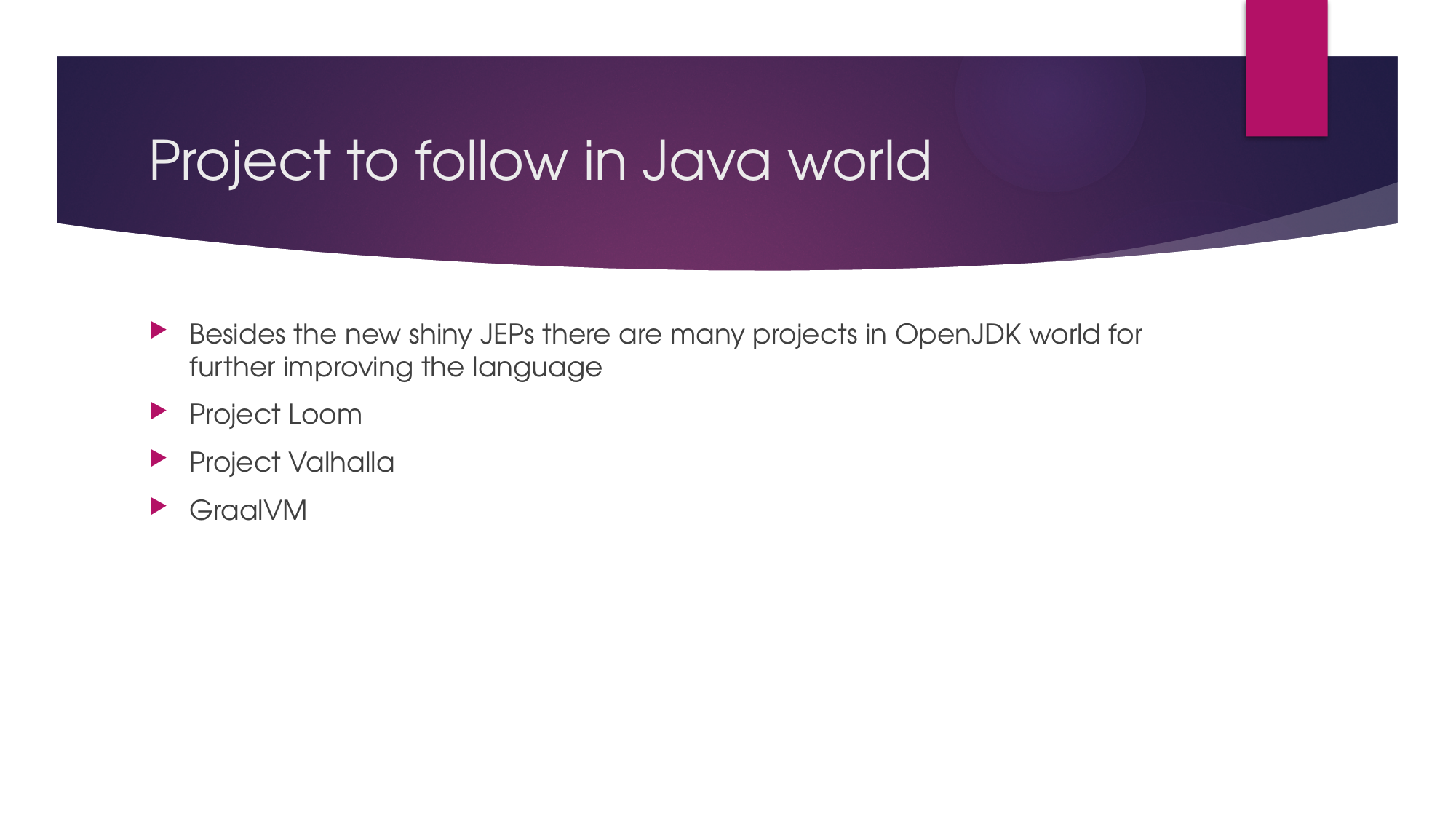

# Project to follow in Java world
Besides the new shiny JEPs there are many projects in OpenJDK world for further improving the language
Project Loom
Project Valhalla
GraalVM